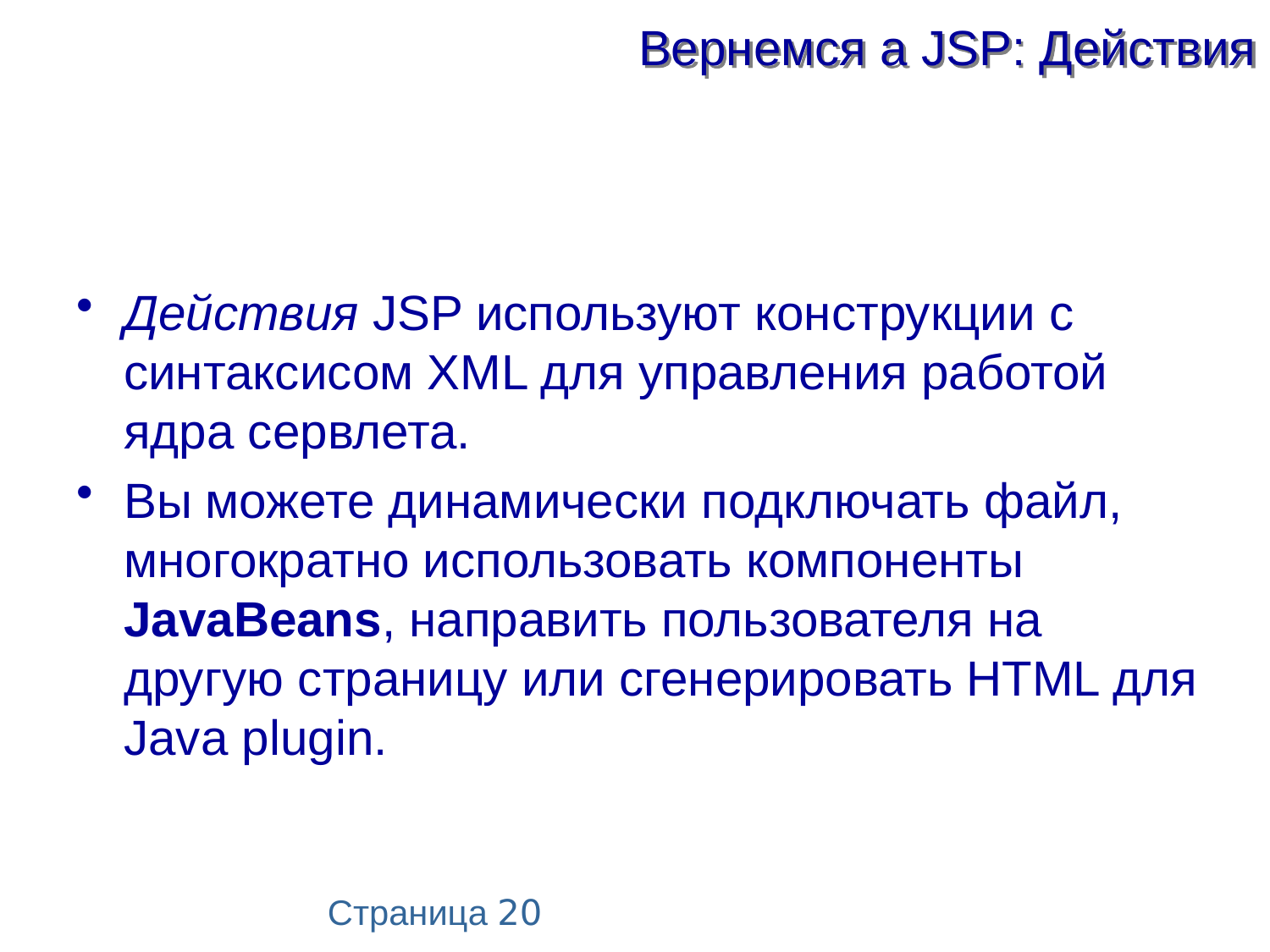

# Вернемся а JSP: Действия
Действия JSP используют конструкции с синтаксисом XML для управления работой ядра сервлета.
Вы можете динамически подключать файл, многократно использовать компоненты JavaBeans, направить пользователя на другую страницу или сгенерировать HTML для Java plugin.
Страница 20